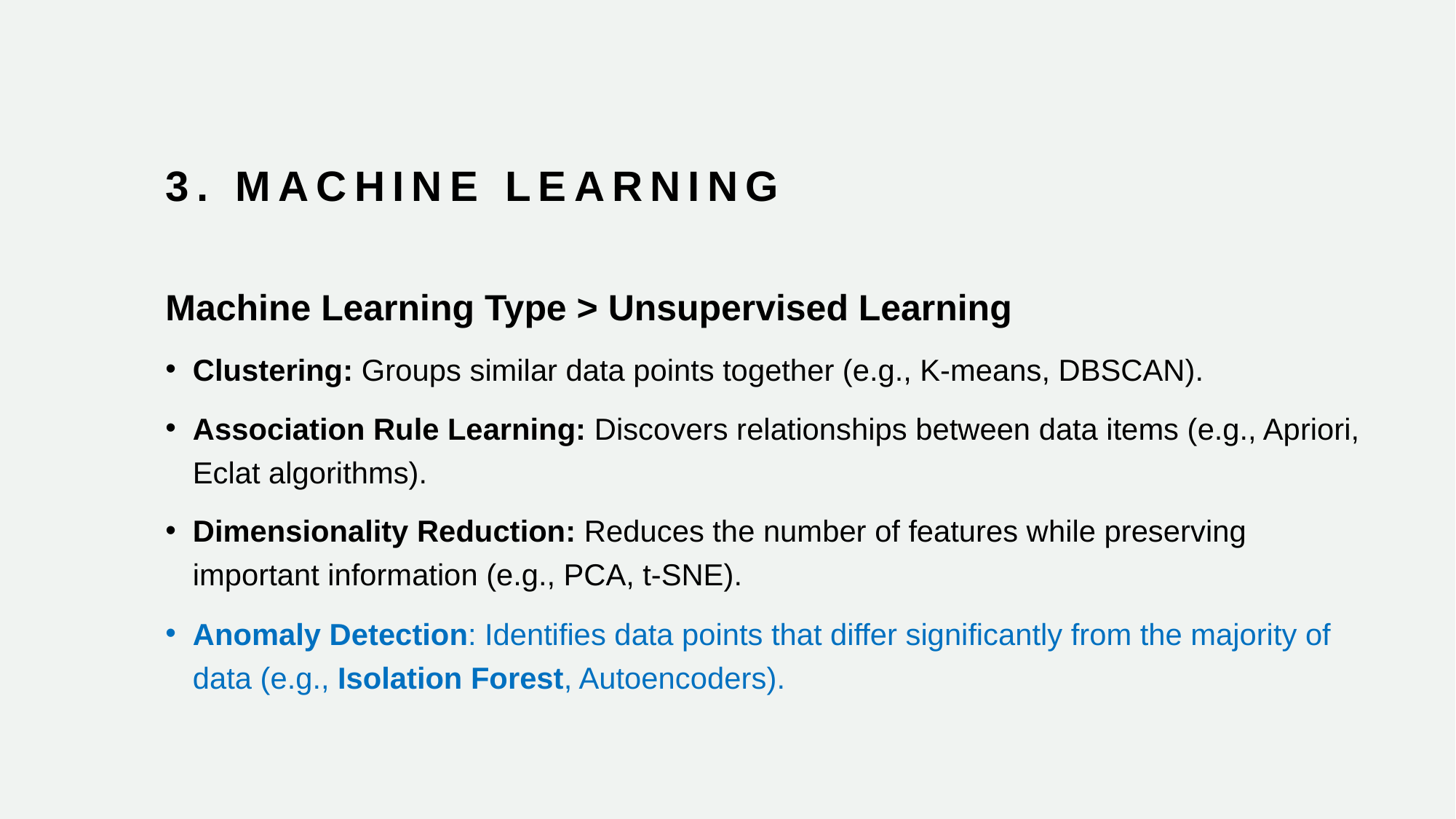

# 3. Machine learning
Machine Learning Type > Unsupervised Learning
Clustering: Groups similar data points together (e.g., K-means, DBSCAN).
Association Rule Learning: Discovers relationships between data items (e.g., Apriori, Eclat algorithms).
Dimensionality Reduction: Reduces the number of features while preserving important information (e.g., PCA, t-SNE).
Anomaly Detection: Identifies data points that differ significantly from the majority of data (e.g., Isolation Forest, Autoencoders).